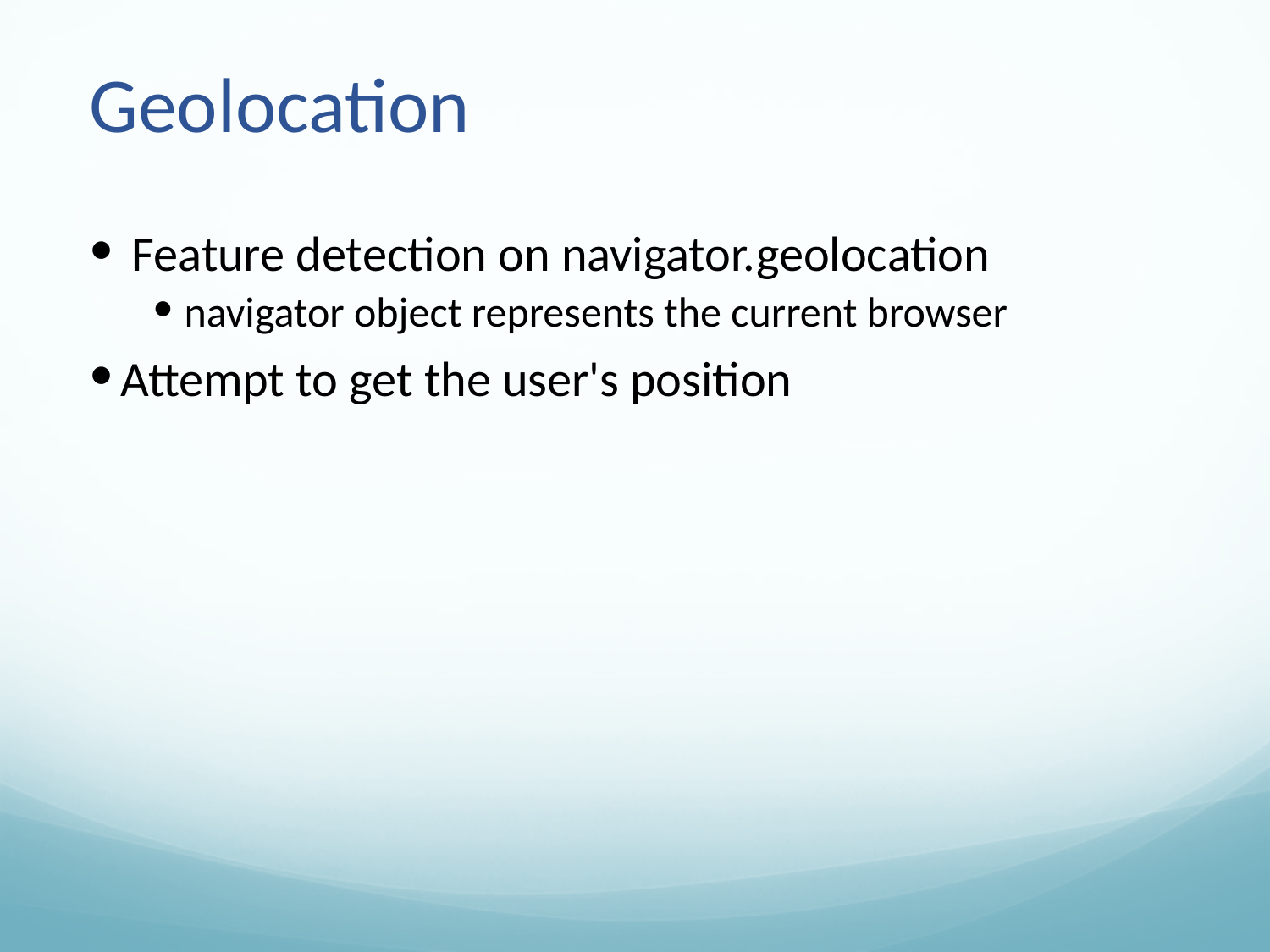

# Geolocation
 Feature detection on navigator.geolocation
navigator object represents the current browser
Attempt to get the user's position